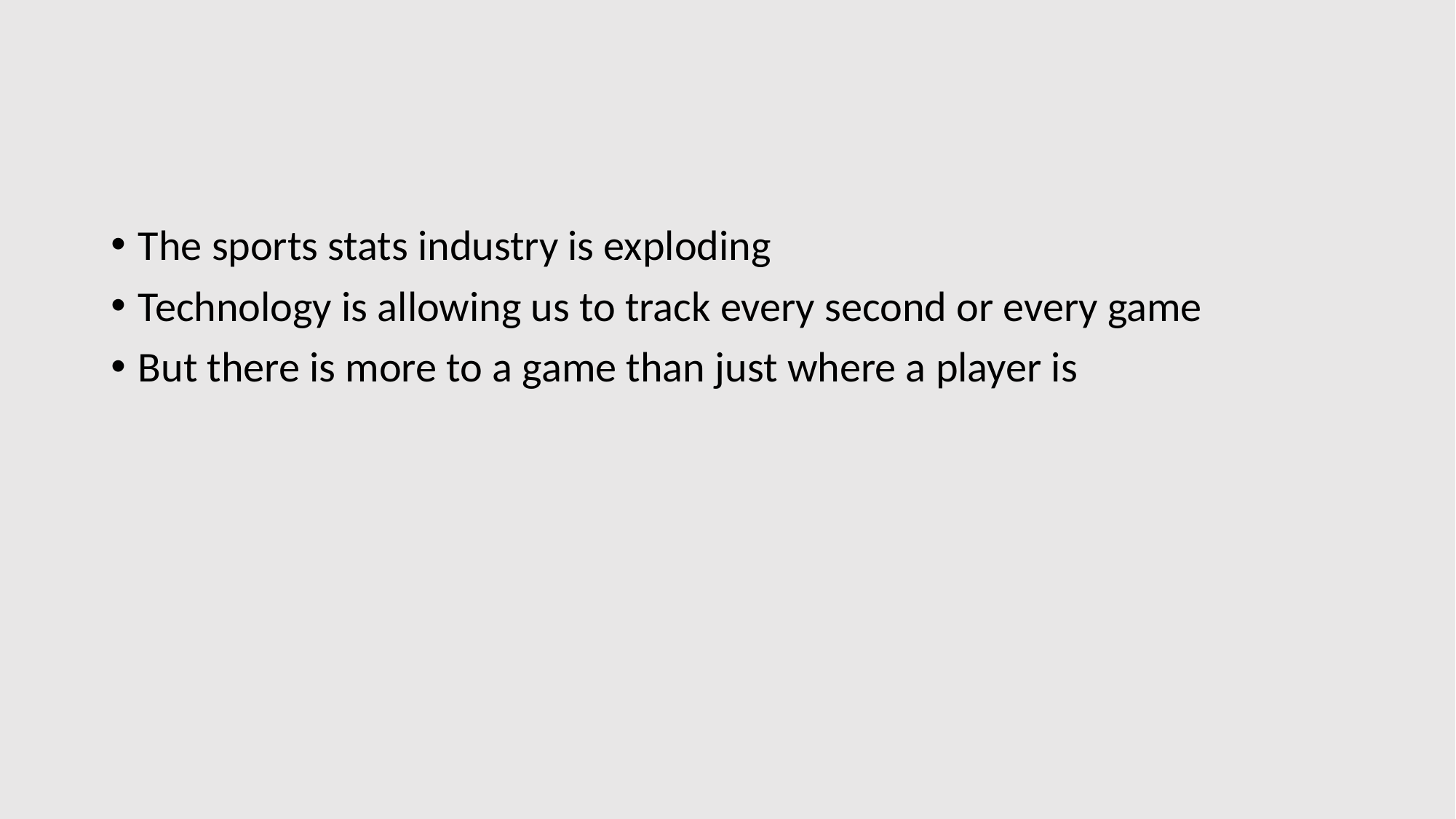

#
The sports stats industry is exploding
Technology is allowing us to track every second or every game
But there is more to a game than just where a player is